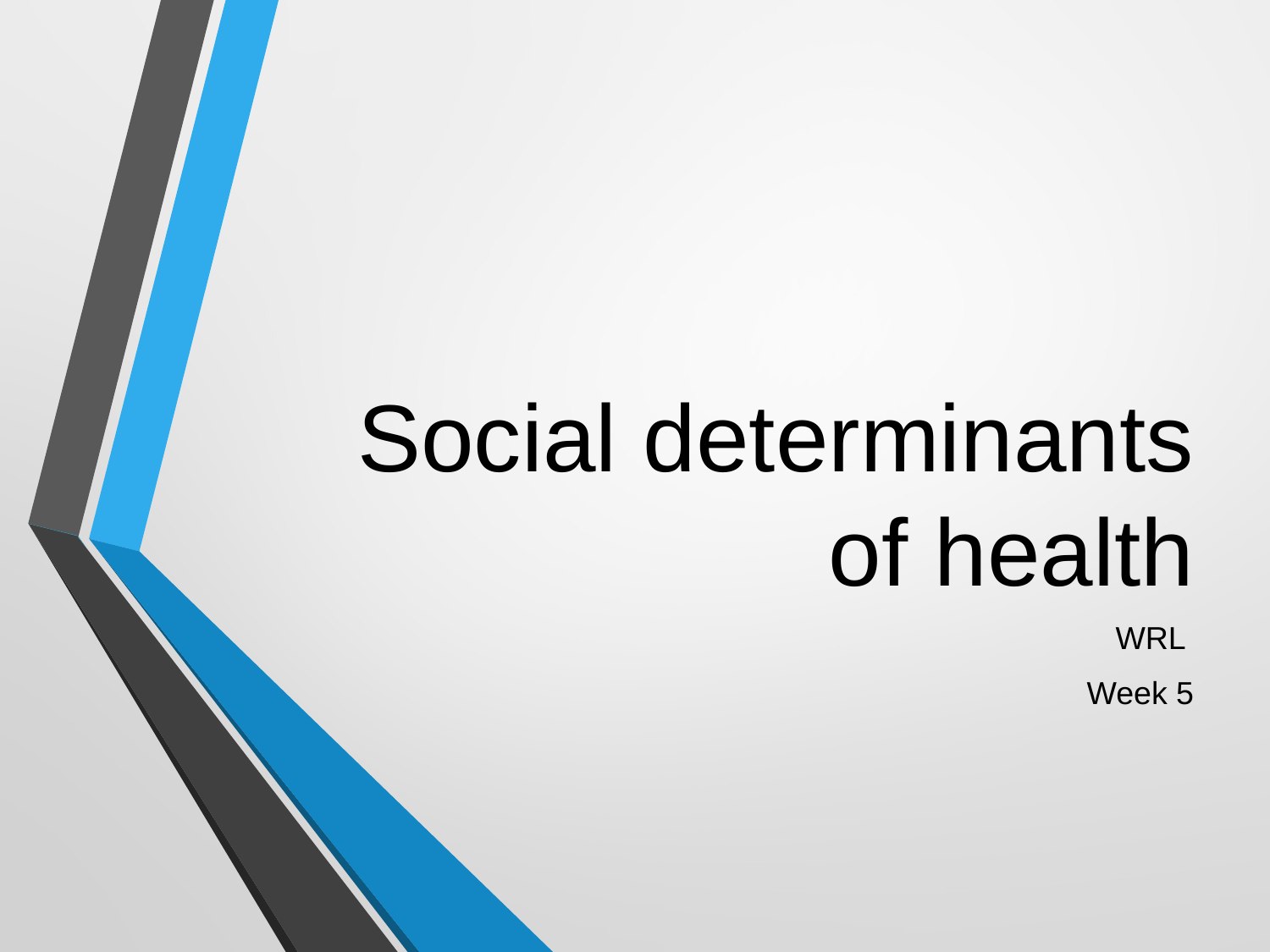

# Social determinants of health
WRL
Week 5